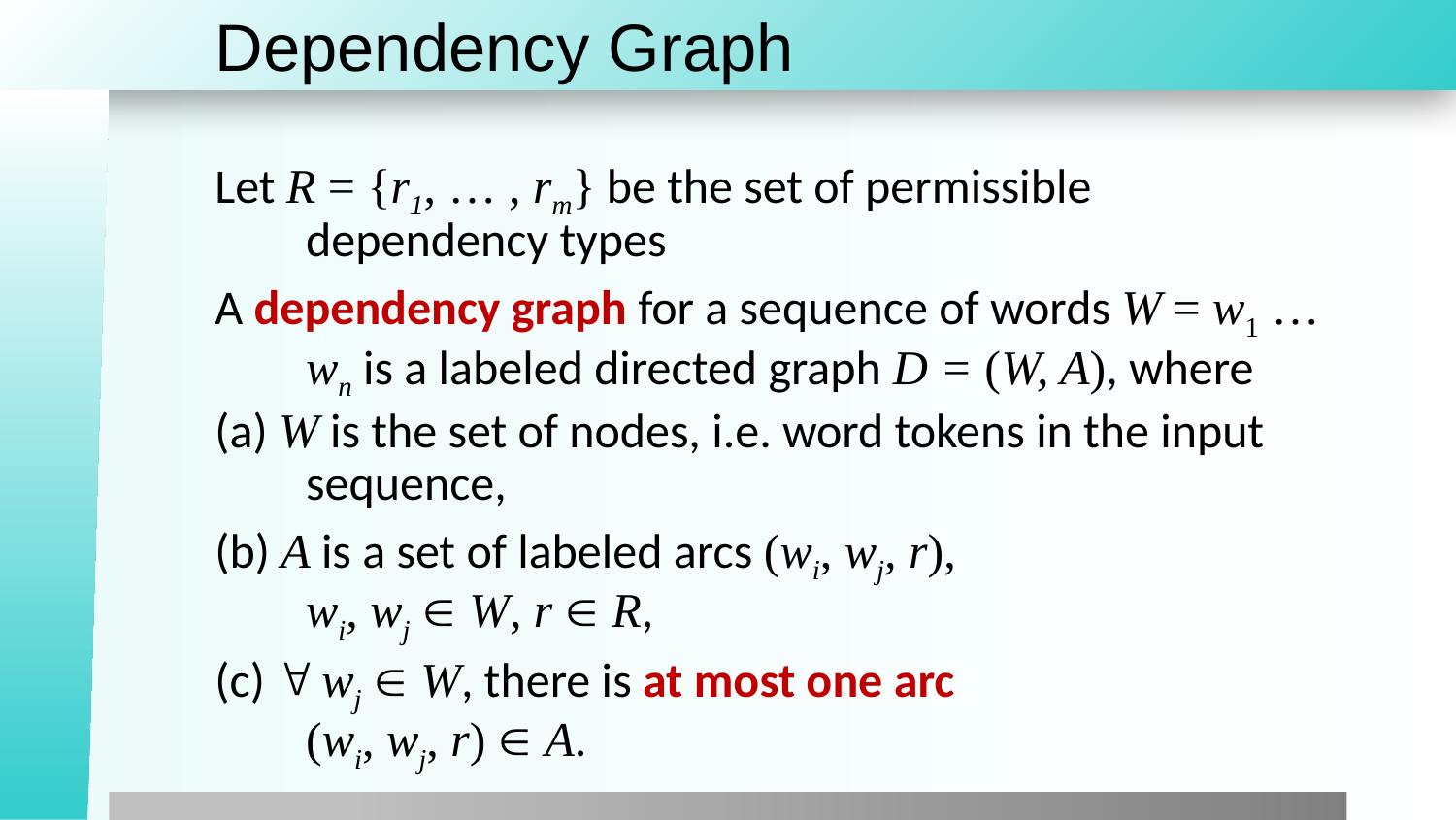

# Dependency Graph
Let R = {r1, … , rm} be the set of permissible dependency types
A dependency graph for a sequence of words W = w1 … wn is a labeled directed graph D = (W, A), where
(a) W is the set of nodes, i.e. word tokens in the input sequence,
(b) A is a set of labeled arcs (wi, wj, r),
wi, wj ∈ W, r ∈ R,
(c) ∀ wj ∈ W, there is at most one arc
(wi, wj, r) ∈ A.